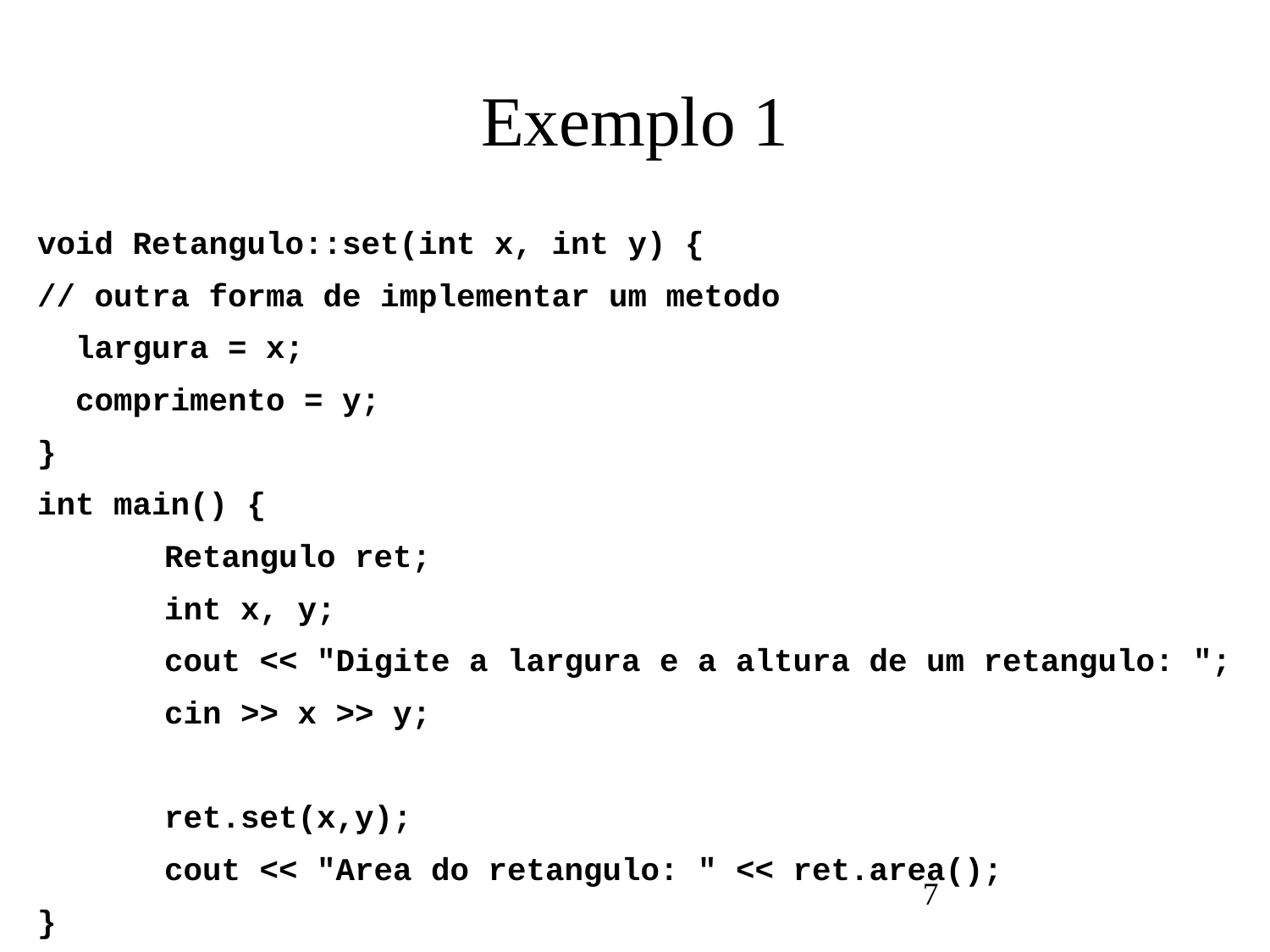

# Exemplo 1
void Retangulo::set(int x, int y) {
// outra forma de implementar um metodo
  largura = x;
  comprimento = y;
}
int main() {
	Retangulo ret;
	int x, y;
	cout << "Digite a largura e a altura de um retangulo: ";
	cin >> x >> y;

	ret.set(x,y);
	cout << "Area do retangulo: " << ret.area();
}
7